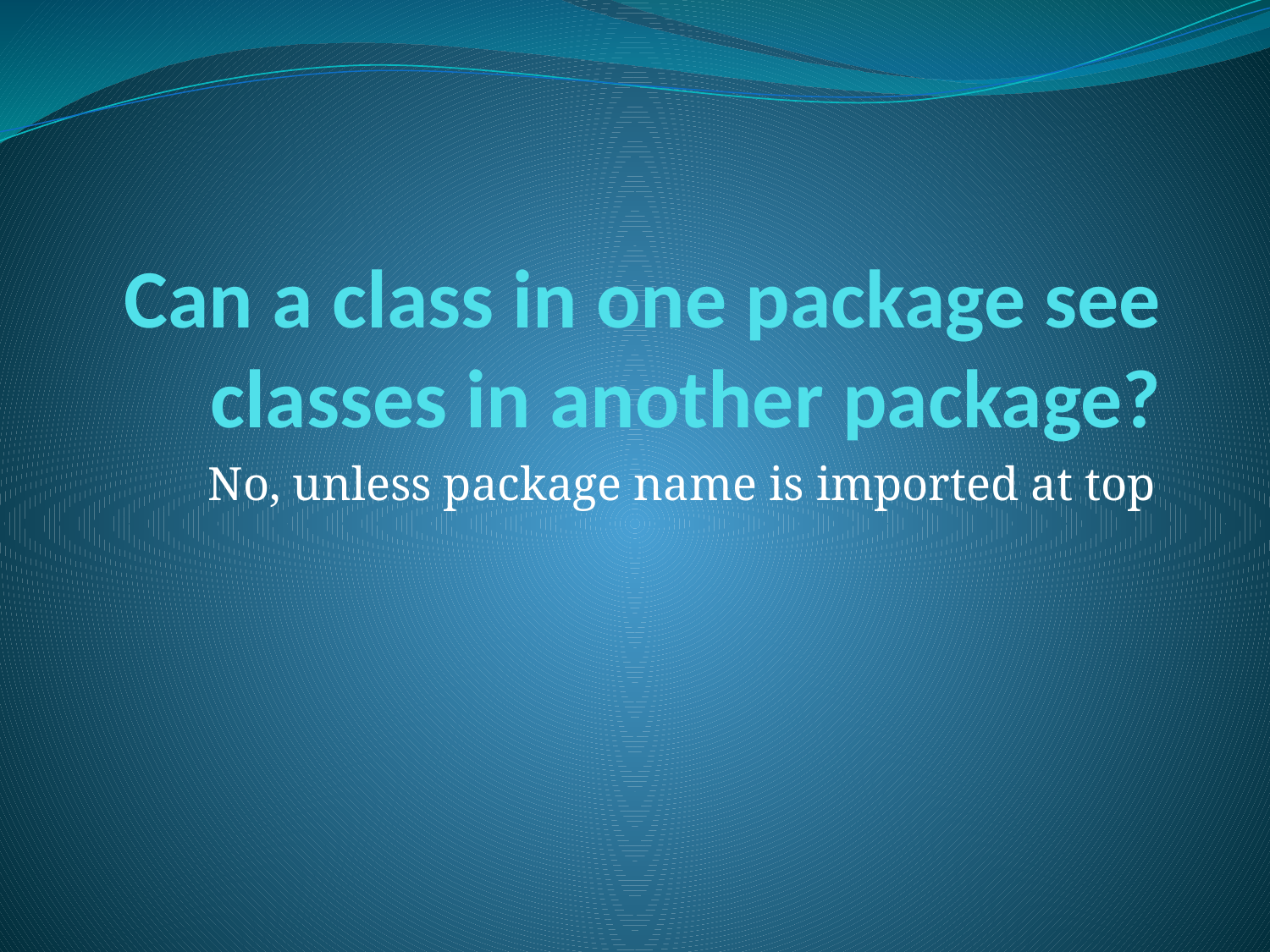

# Can a class in one package see classes in another package?
No, unless package name is imported at top